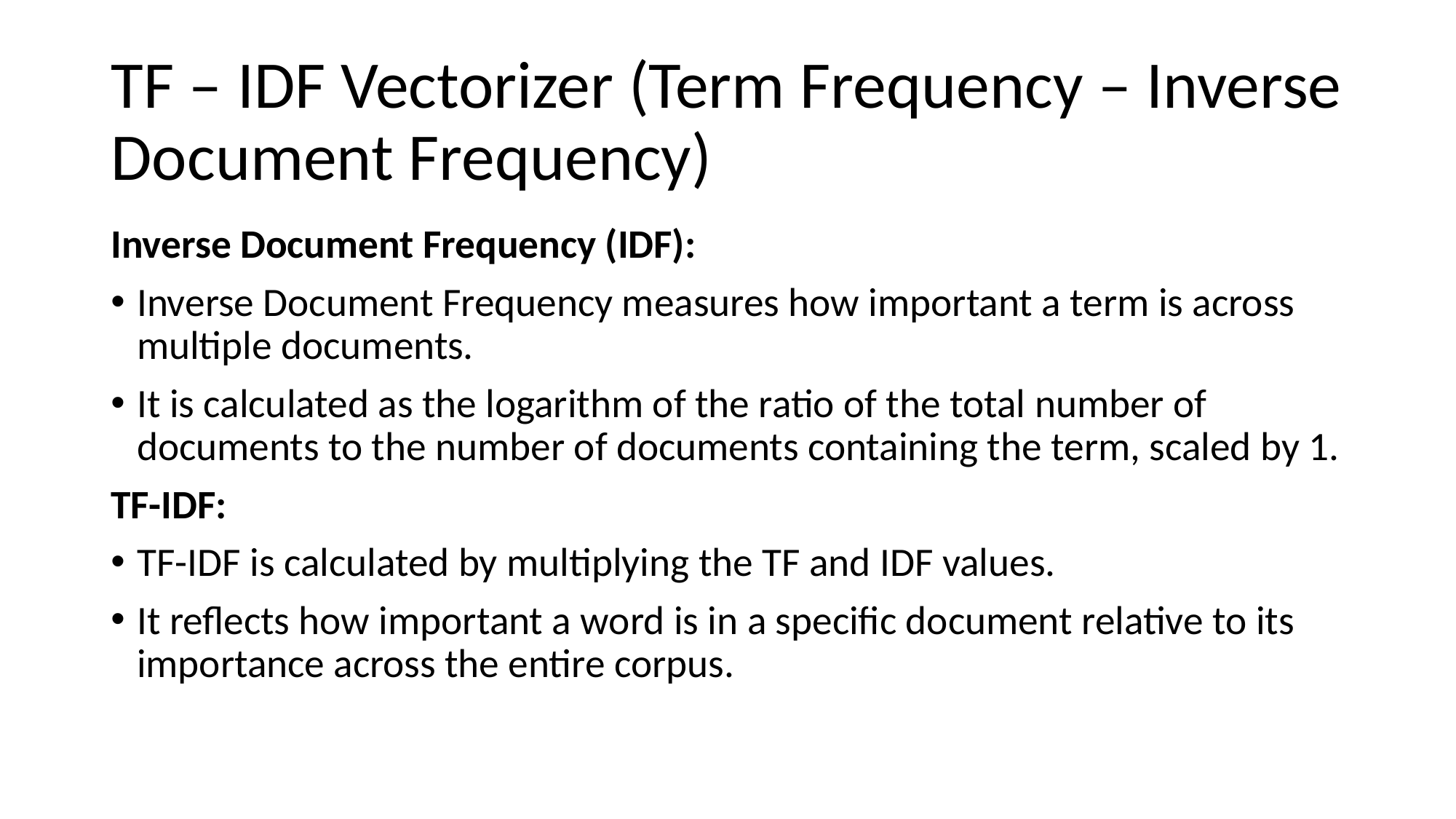

# TF – IDF Vectorizer (Term Frequency – Inverse Document Frequency)
Inverse Document Frequency (IDF):
Inverse Document Frequency measures how important a term is across multiple documents.
It is calculated as the logarithm of the ratio of the total number of documents to the number of documents containing the term, scaled by 1.
TF-IDF:
TF-IDF is calculated by multiplying the TF and IDF values.
It reflects how important a word is in a specific document relative to its importance across the entire corpus.